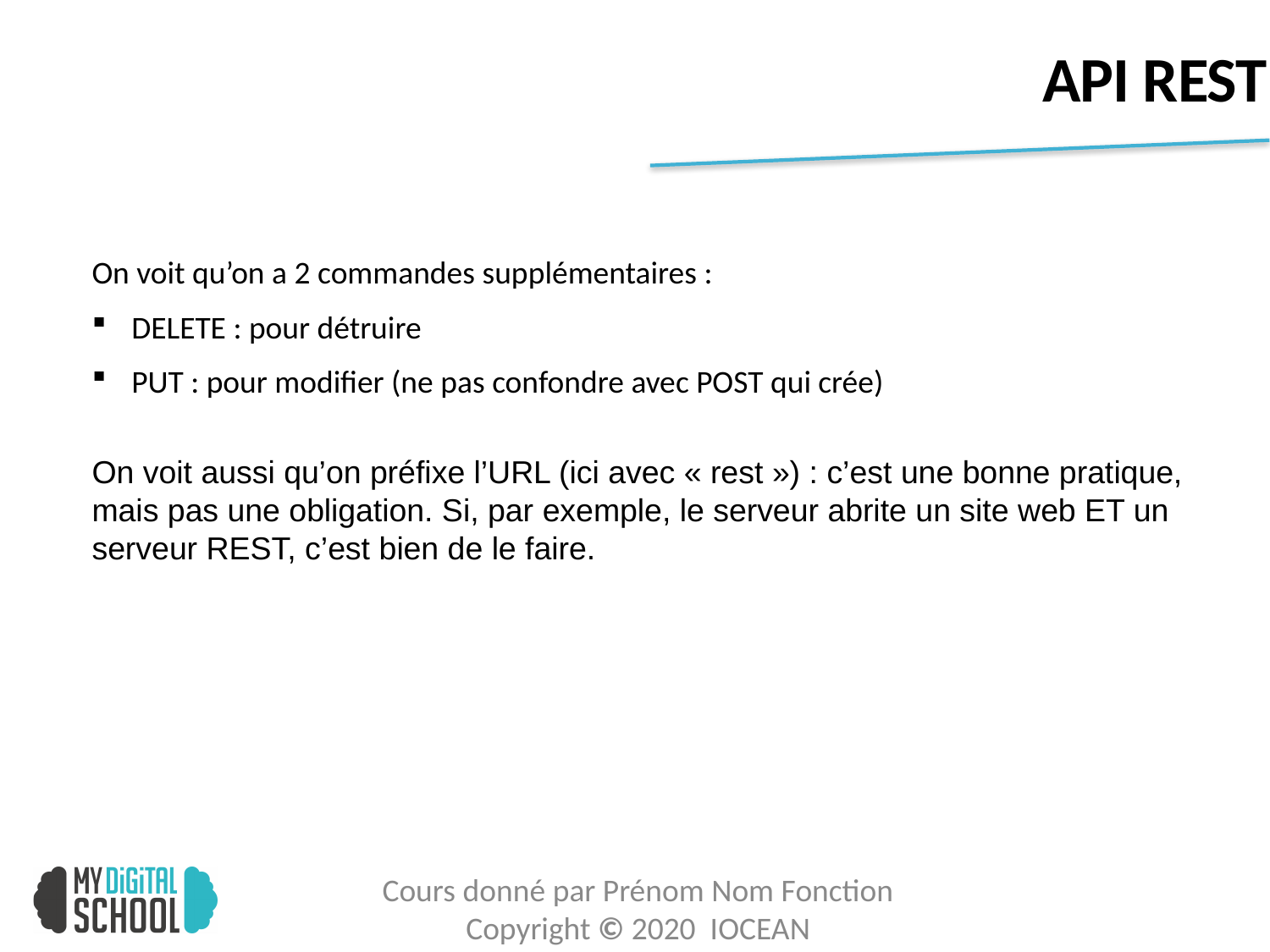

# API REST
On voit qu’on a 2 commandes supplémentaires :
DELETE : pour détruire
PUT : pour modifier (ne pas confondre avec POST qui crée)

On voit aussi qu’on préfixe l’URL (ici avec « rest ») : c’est une bonne pratique, mais pas une obligation. Si, par exemple, le serveur abrite un site web ET un serveur REST, c’est bien de le faire.